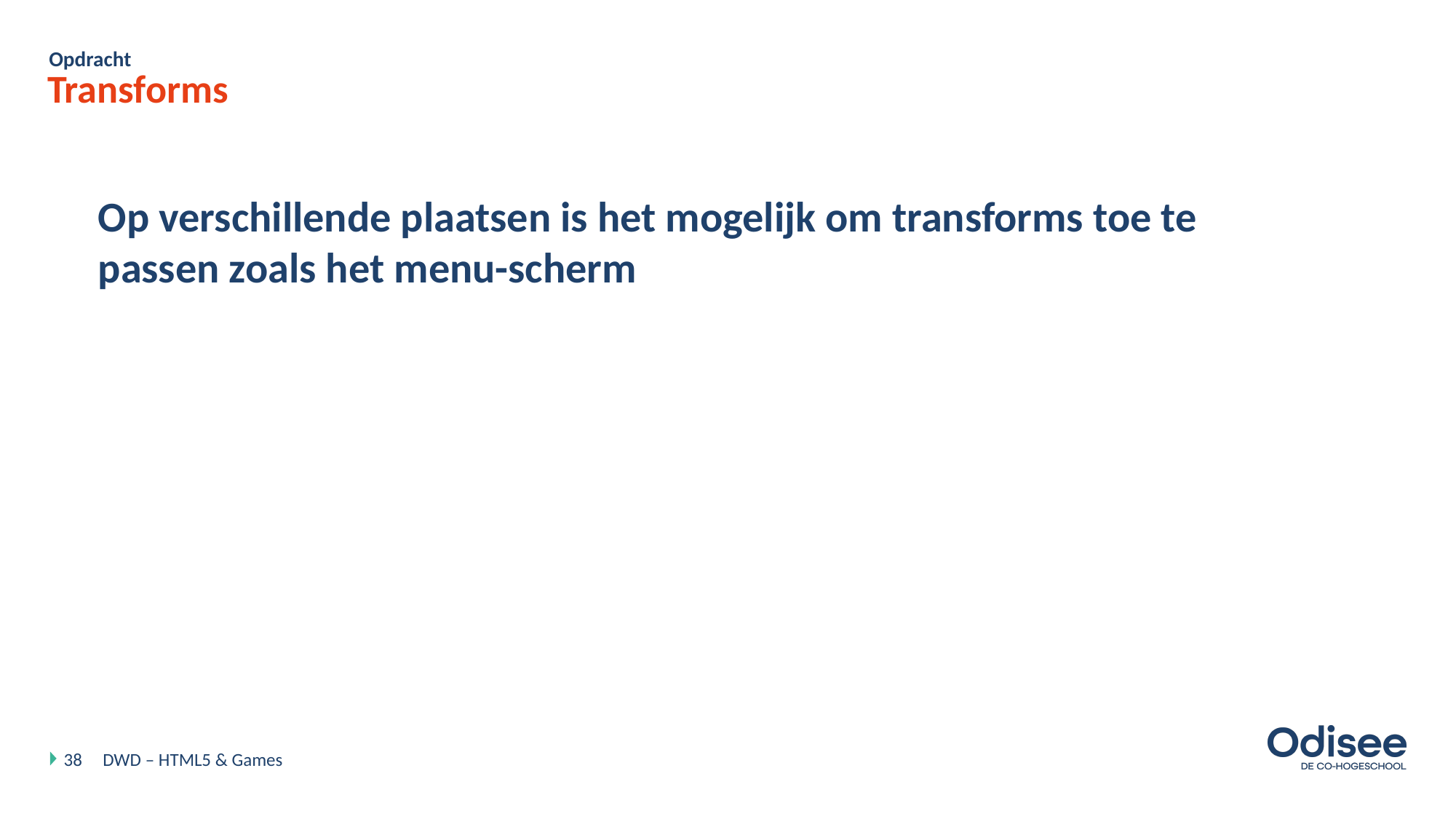

Opdracht
# Transforms
Op verschillende plaatsen is het mogelijk om transforms toe te passen zoals het menu-scherm
38
DWD – HTML5 & Games